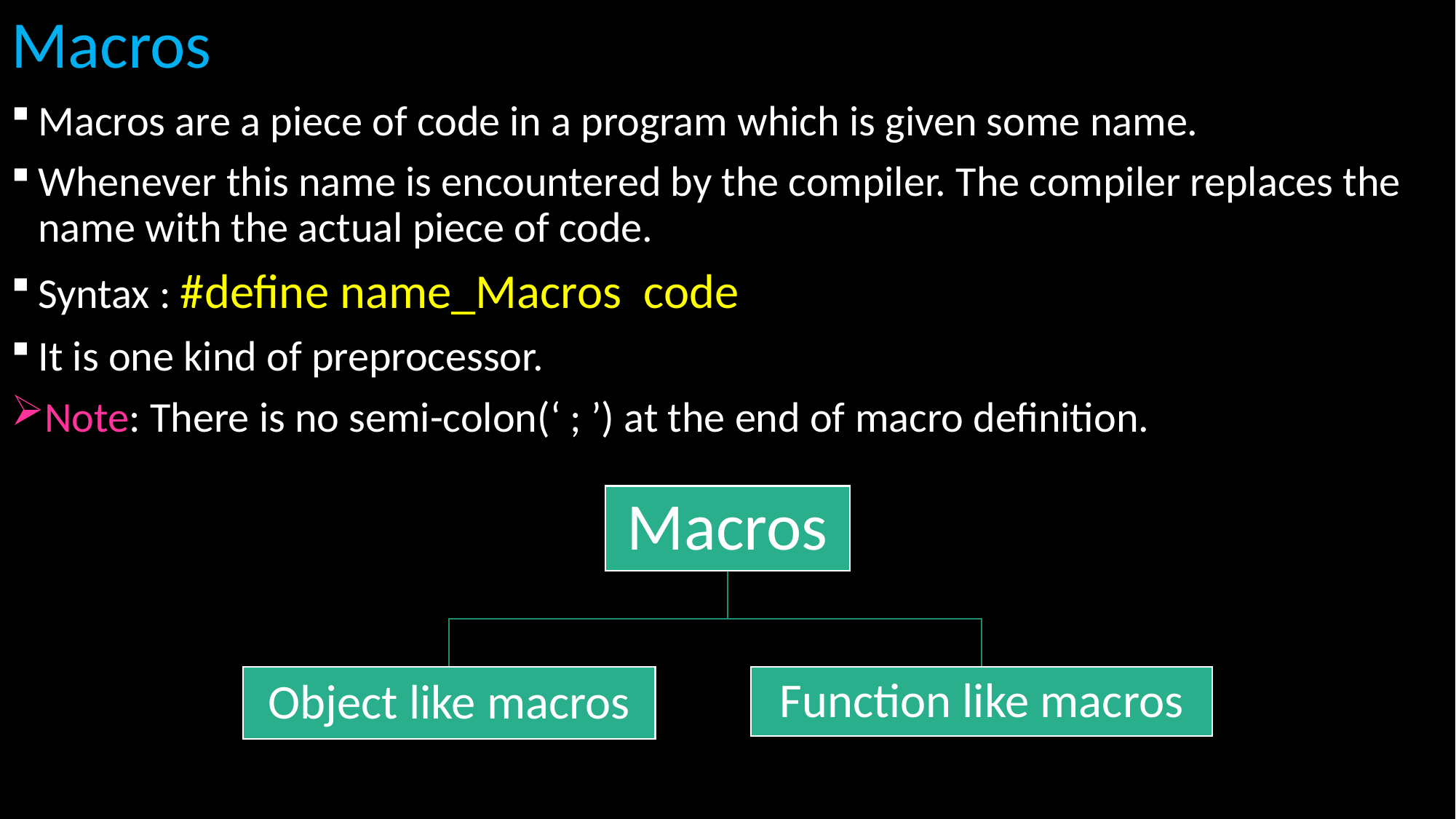

# Macros
Macros are a piece of code in a program which is given some name.
Whenever this name is encountered by the compiler. The compiler replaces the name with the actual piece of code.
Syntax : #define name_Macros  code
It is one kind of preprocessor.
Note: There is no semi-colon(‘ ; ’) at the end of macro definition.
Macros
Object like macros
Function like macros